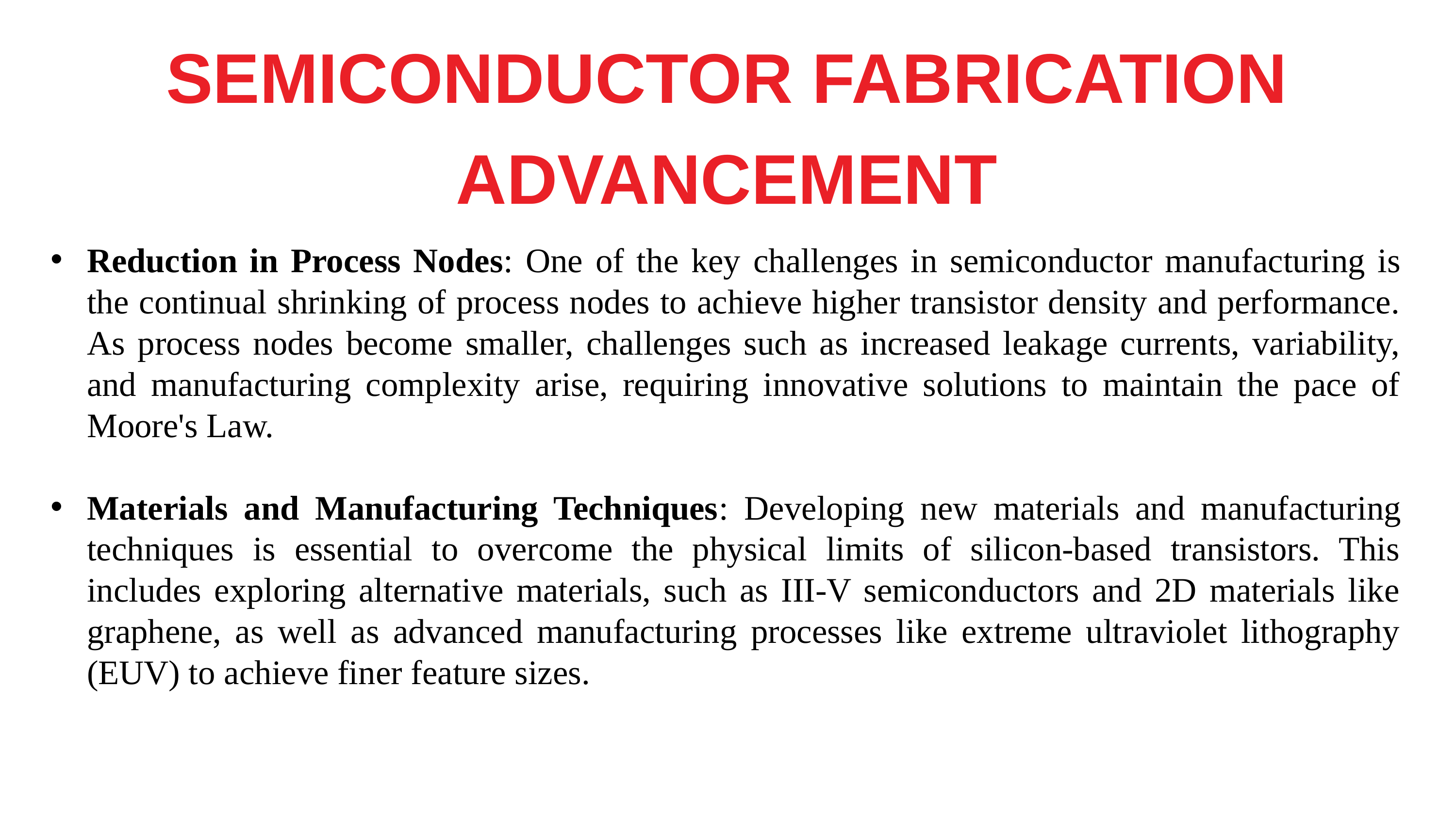

SEMICONDUCTOR FABRICATION ADVANCEMENT
Reduction in Process Nodes: One of the key challenges in semiconductor manufacturing is the continual shrinking of process nodes to achieve higher transistor density and performance. As process nodes become smaller, challenges such as increased leakage currents, variability, and manufacturing complexity arise, requiring innovative solutions to maintain the pace of Moore's Law.

Materials and Manufacturing Techniques: Developing new materials and manufacturing techniques is essential to overcome the physical limits of silicon-based transistors. This includes exploring alternative materials, such as III-V semiconductors and 2D materials like graphene, as well as advanced manufacturing processes like extreme ultraviolet lithography (EUV) to achieve finer feature sizes.